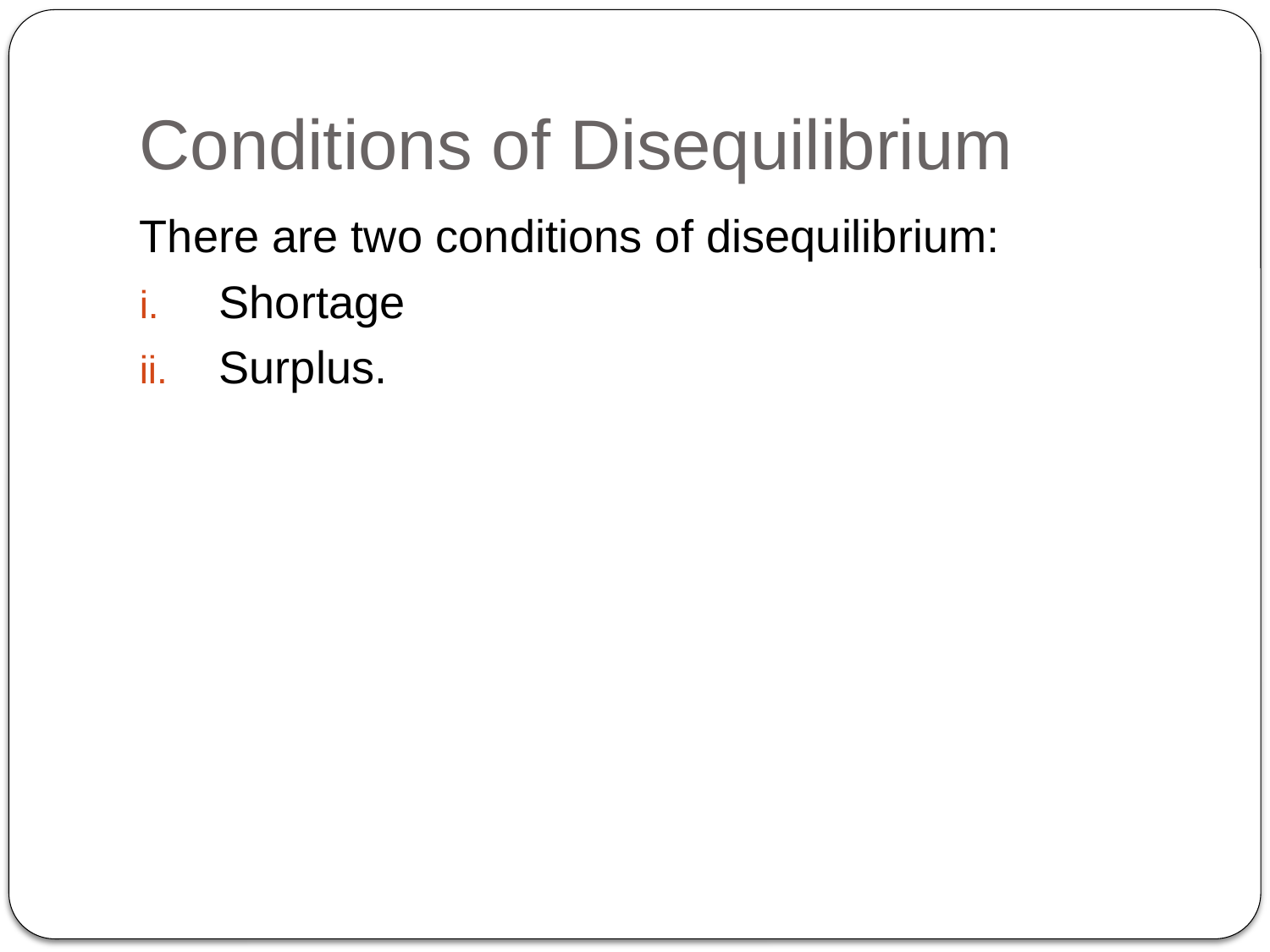

# Conditions of Disequilibrium
There are two conditions of disequilibrium:
Shortage
Surplus.